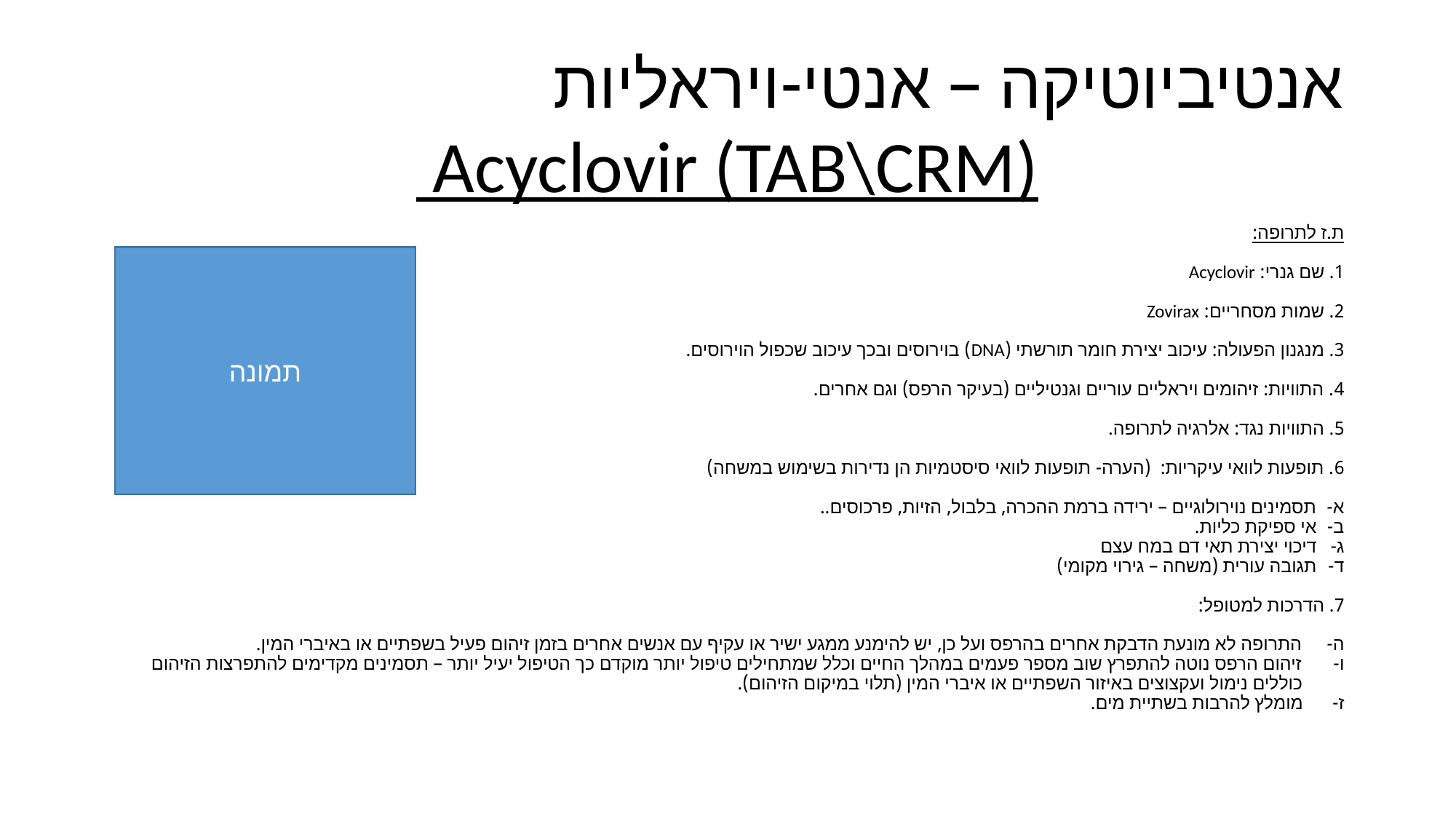

# אנטיביוטיקה – אנטי-ויראליות
 Acyclovir (TAB\CRM)
ת.ז לתרופה:

1. שם גנרי: Acyclovir

2. שמות מסחריים: Zovirax

3. מנגנון הפעולה: עיכוב יצירת חומר תורשתי (DNA) בוירוסים ובכך עיכוב שכפול הוירוסים.

4. התוויות: זיהומים ויראליים עוריים וגנטיליים (בעיקר הרפס) וגם אחרים.

5. התוויות נגד: אלרגיה לתרופה.

6. תופעות לוואי עיקריות:  (הערה- תופעות לוואי סיסטמיות הן נדירות בשימוש במשחה)

תסמינים נוירולוגיים – ירידה ברמת ההכרה, בלבול, הזיות, פרכוסים..
אי ספיקת כליות.
דיכוי יצירת תאי דם במח עצם
תגובה עורית (משחה – גירוי מקומי)

7. הדרכות למטופל:

התרופה לא מונעת הדבקת אחרים בהרפס ועל כן, יש להימנע ממגע ישיר או עקיף עם אנשים אחרים בזמן זיהום פעיל בשפתיים או באיברי המין.
זיהום הרפס נוטה להתפרץ שוב מספר פעמים במהלך החיים וכלל שמתחילים טיפול יותר מוקדם כך הטיפול יעיל יותר – תסמינים מקדימים להתפרצות הזיהום כוללים נימול ועקצוצים באיזור השפתיים או איברי המין (תלוי במיקום הזיהום).
מומלץ להרבות בשתיית מים.

תמונה